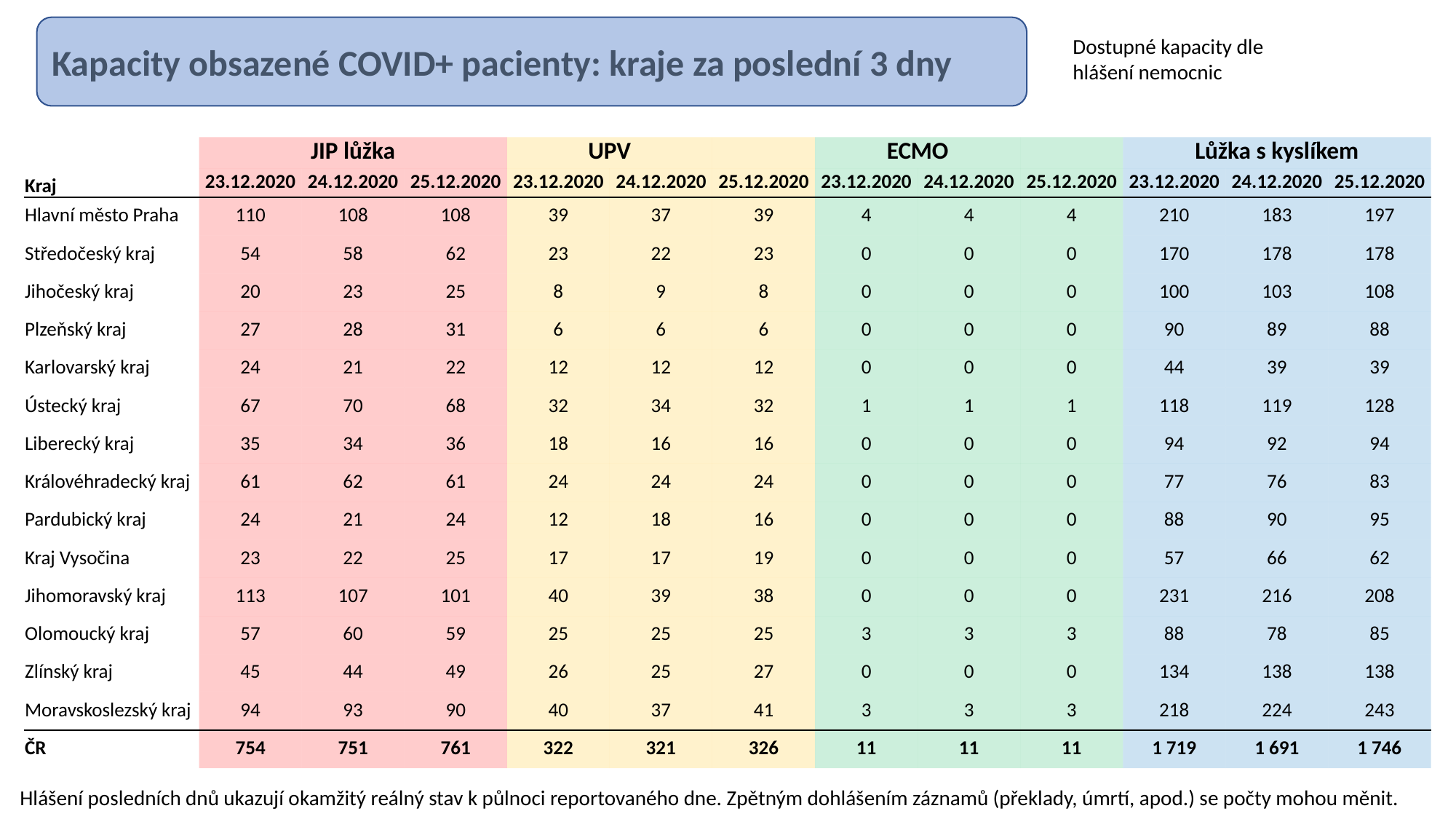

Kapacity obsazené COVID+ pacienty: kraje za poslední 3 dny
Dostupné kapacity dle hlášení nemocnic
|  | JIP lůžka |  |  | UPV |  |  | ECMO |  |  | Lůžka s kyslíkem |  |  |
| --- | --- | --- | --- | --- | --- | --- | --- | --- | --- | --- | --- | --- |
| Kraj | 23.12.2020 | 24.12.2020 | 25.12.2020 | 23.12.2020 | 24.12.2020 | 25.12.2020 | 23.12.2020 | 24.12.2020 | 25.12.2020 | 23.12.2020 | 24.12.2020 | 25.12.2020 |
| Hlavní město Praha | 110 | 108 | 108 | 39 | 37 | 39 | 4 | 4 | 4 | 210 | 183 | 197 |
| Středočeský kraj | 54 | 58 | 62 | 23 | 22 | 23 | 0 | 0 | 0 | 170 | 178 | 178 |
| Jihočeský kraj | 20 | 23 | 25 | 8 | 9 | 8 | 0 | 0 | 0 | 100 | 103 | 108 |
| Plzeňský kraj | 27 | 28 | 31 | 6 | 6 | 6 | 0 | 0 | 0 | 90 | 89 | 88 |
| Karlovarský kraj | 24 | 21 | 22 | 12 | 12 | 12 | 0 | 0 | 0 | 44 | 39 | 39 |
| Ústecký kraj | 67 | 70 | 68 | 32 | 34 | 32 | 1 | 1 | 1 | 118 | 119 | 128 |
| Liberecký kraj | 35 | 34 | 36 | 18 | 16 | 16 | 0 | 0 | 0 | 94 | 92 | 94 |
| Královéhradecký kraj | 61 | 62 | 61 | 24 | 24 | 24 | 0 | 0 | 0 | 77 | 76 | 83 |
| Pardubický kraj | 24 | 21 | 24 | 12 | 18 | 16 | 0 | 0 | 0 | 88 | 90 | 95 |
| Kraj Vysočina | 23 | 22 | 25 | 17 | 17 | 19 | 0 | 0 | 0 | 57 | 66 | 62 |
| Jihomoravský kraj | 113 | 107 | 101 | 40 | 39 | 38 | 0 | 0 | 0 | 231 | 216 | 208 |
| Olomoucký kraj | 57 | 60 | 59 | 25 | 25 | 25 | 3 | 3 | 3 | 88 | 78 | 85 |
| Zlínský kraj | 45 | 44 | 49 | 26 | 25 | 27 | 0 | 0 | 0 | 134 | 138 | 138 |
| Moravskoslezský kraj | 94 | 93 | 90 | 40 | 37 | 41 | 3 | 3 | 3 | 218 | 224 | 243 |
| ČR | 754 | 751 | 761 | 322 | 321 | 326 | 11 | 11 | 11 | 1 719 | 1 691 | 1 746 |
Hlášení posledních dnů ukazují okamžitý reálný stav k půlnoci reportovaného dne. Zpětným dohlášením záznamů (překlady, úmrtí, apod.) se počty mohou měnit.